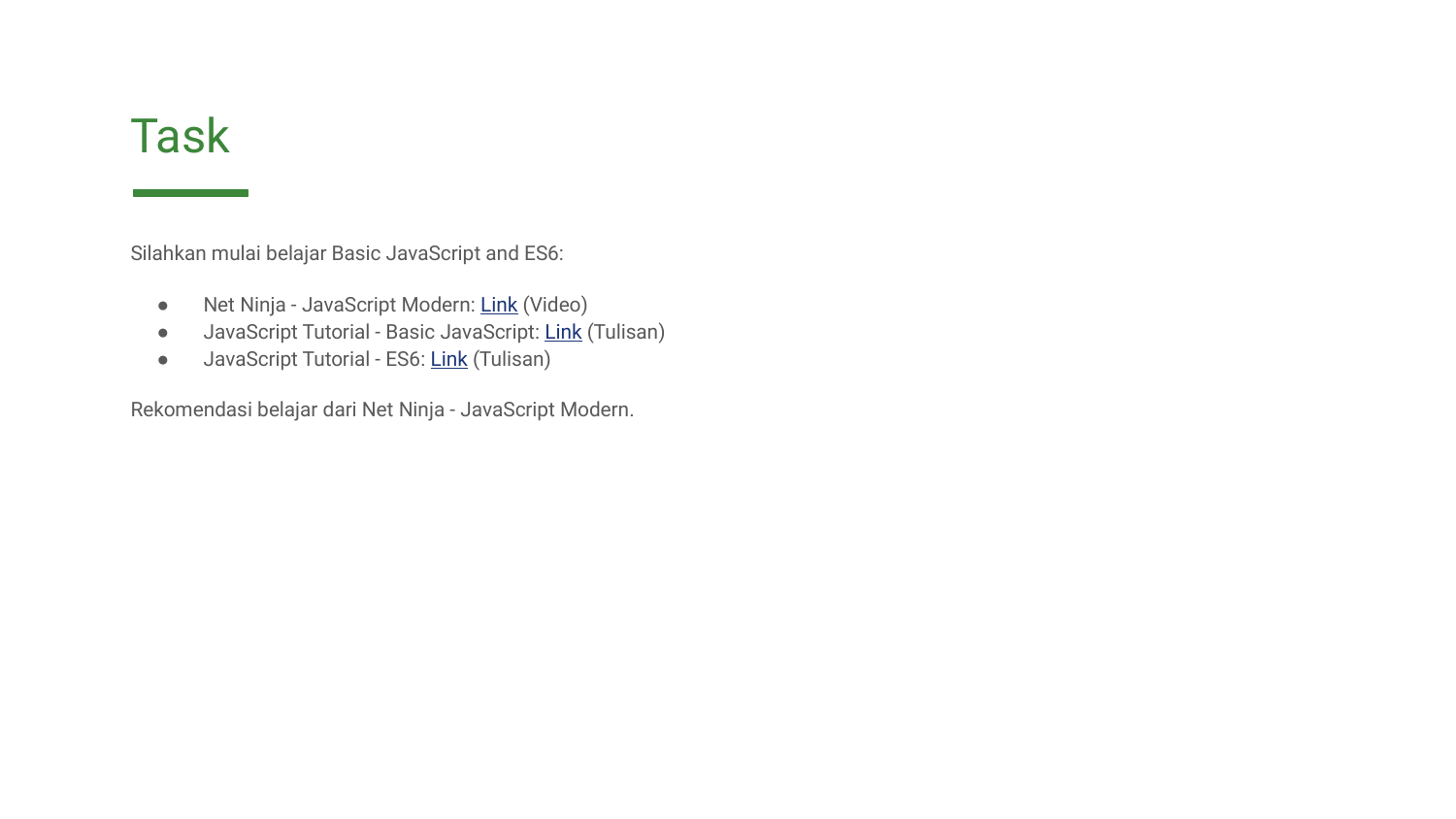

Task

Silahkan mulai belajar Basic JavaScript and ES6:
Net Ninja - JavaScript Modern: Link (Video)
JavaScript Tutorial - Basic JavaScript: Link (Tulisan)
JavaScript Tutorial - ES6: Link (Tulisan)
Rekomendasi belajar dari Net Ninja - JavaScript Modern.